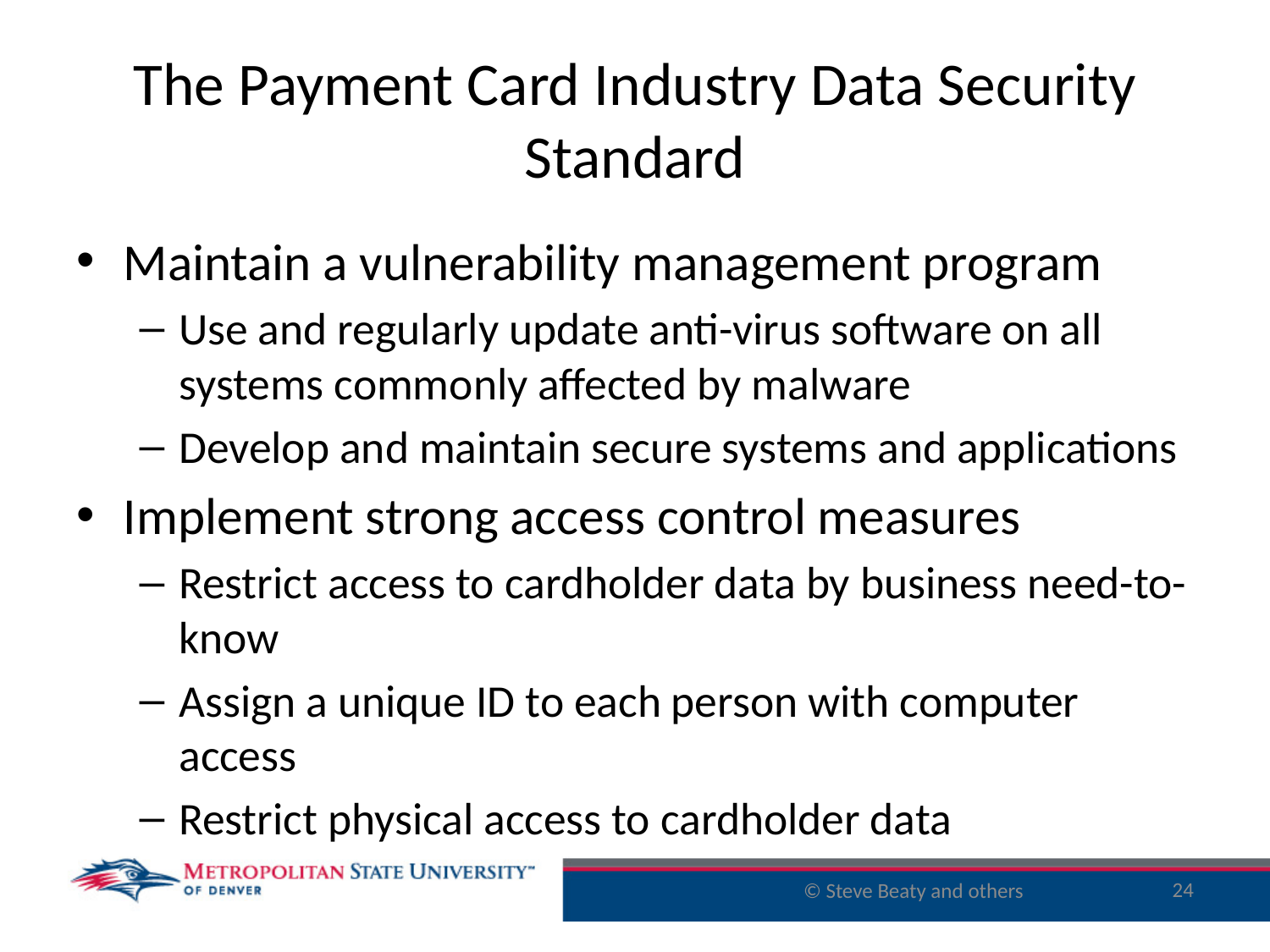

# The Payment Card Industry Data Security Standard
Maintain a vulnerability management program
Use and regularly update anti-virus software on all systems commonly affected by malware
Develop and maintain secure systems and applications
Implement strong access control measures
Restrict access to cardholder data by business need-to-know
Assign a unique ID to each person with computer access
Restrict physical access to cardholder data

24
© Steve Beaty and others